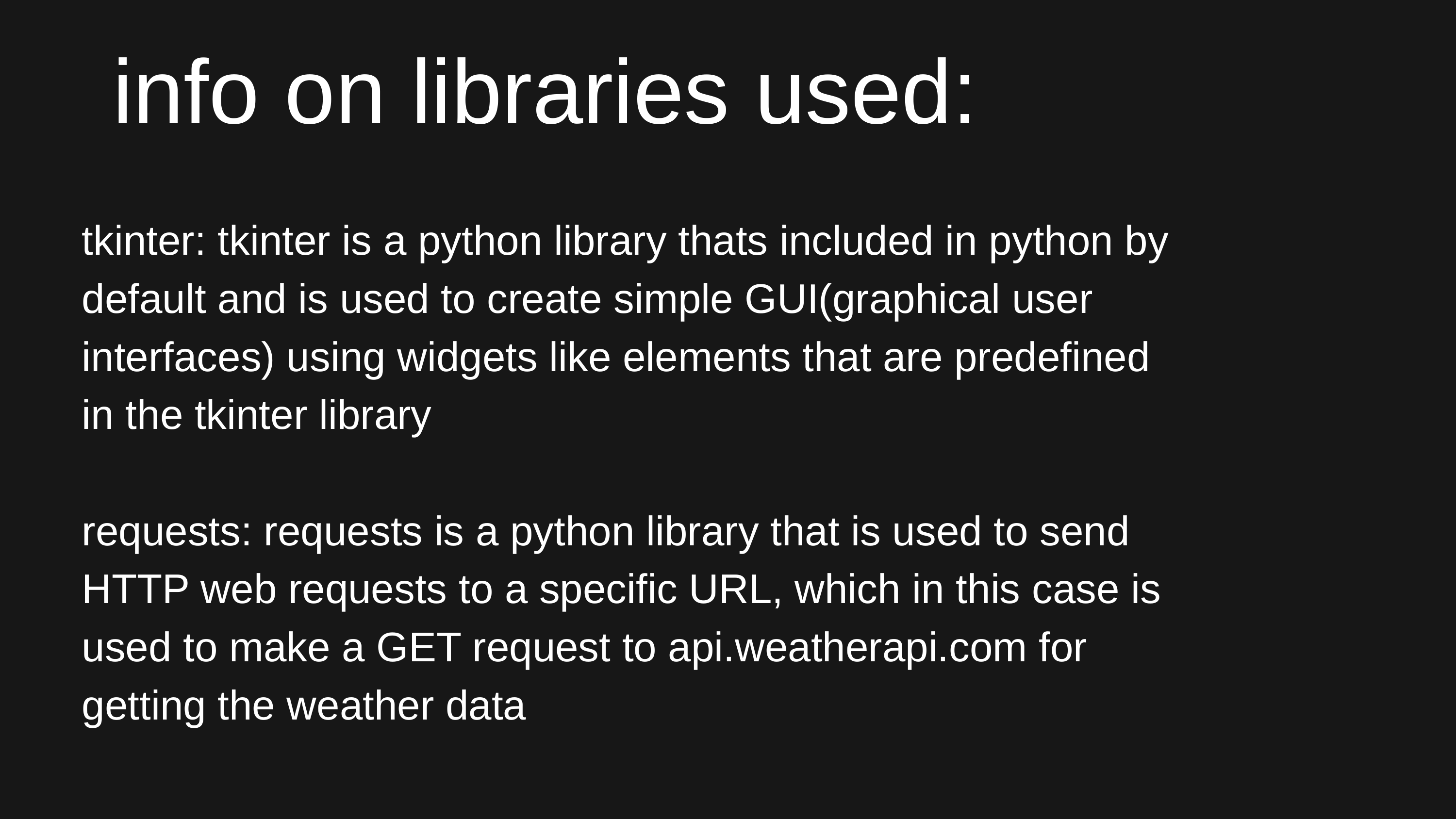

info on libraries used:
tkinter: tkinter is a python library thats included in python by default and is used to create simple GUI(graphical user interfaces) using widgets like elements that are predefined in the tkinter library

requests: requests is a python library that is used to send HTTP web requests to a specific URL, which in this case is used to make a GET request to api.weatherapi.com for getting the weather data